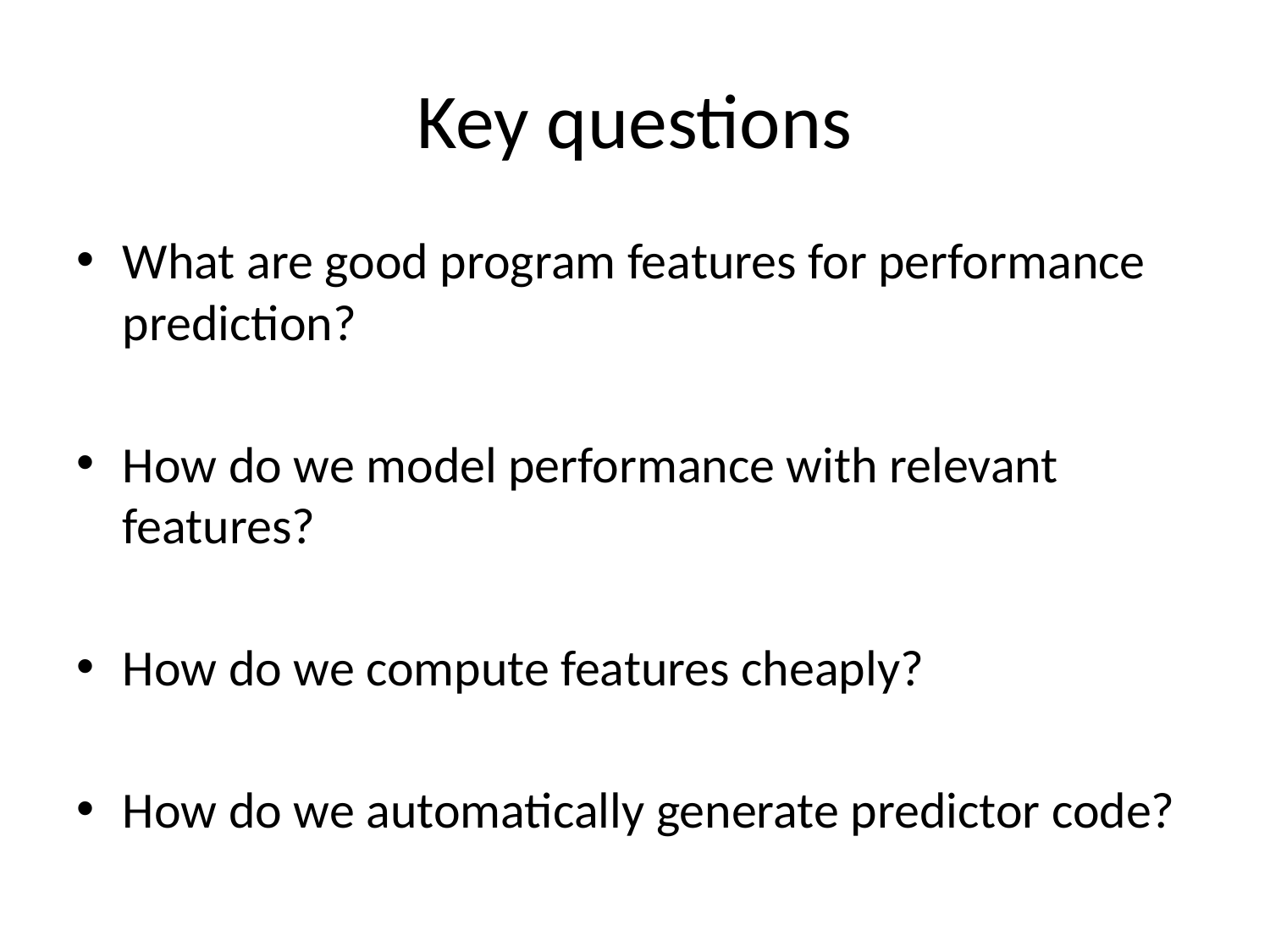

# Key questions
What are good program features for performance prediction?

How do we model performance with relevant features?

How do we compute features cheaply?

How do we automatically generate predictor code?